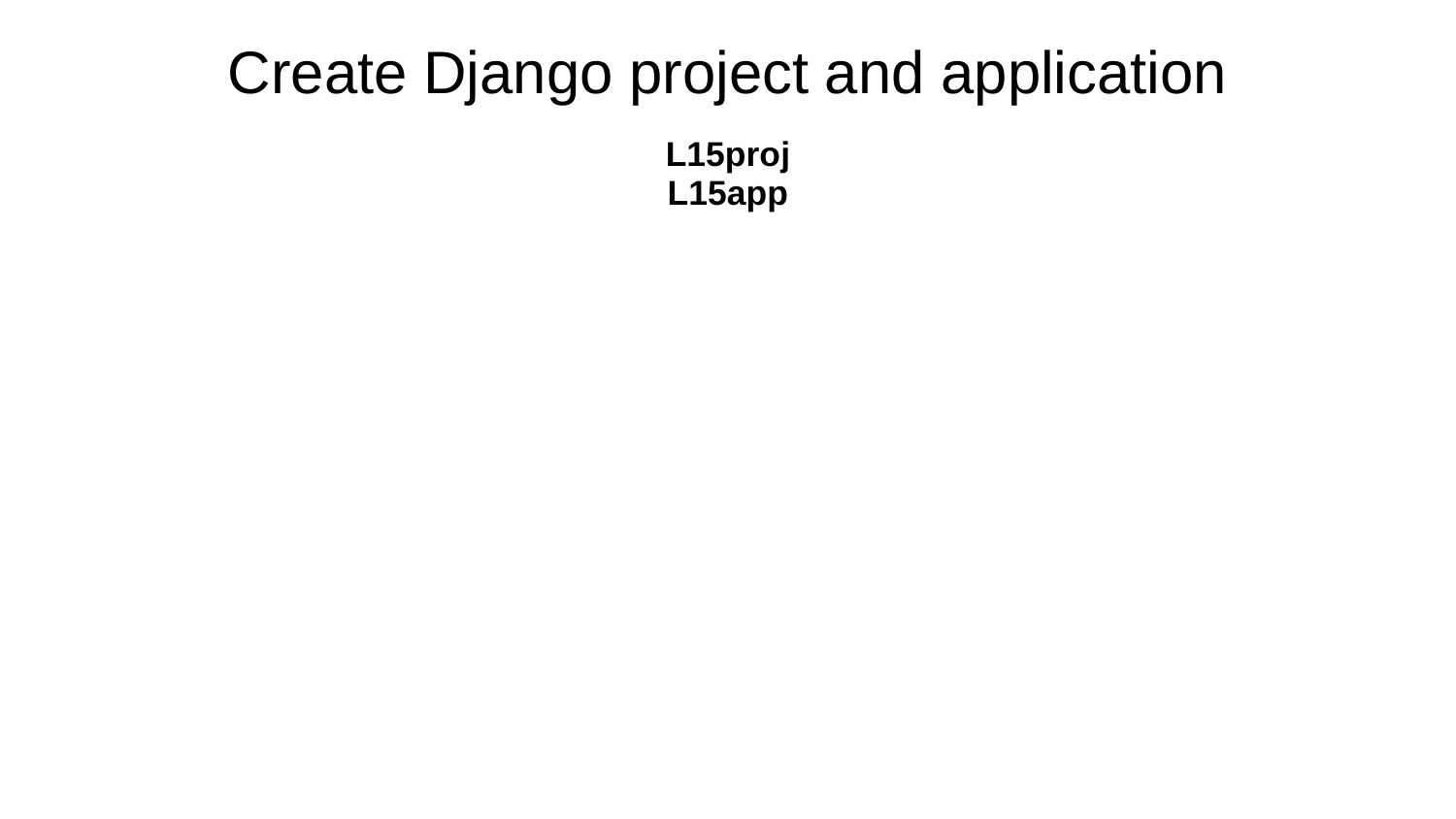

# Create Django project and application
L15proj
L15app